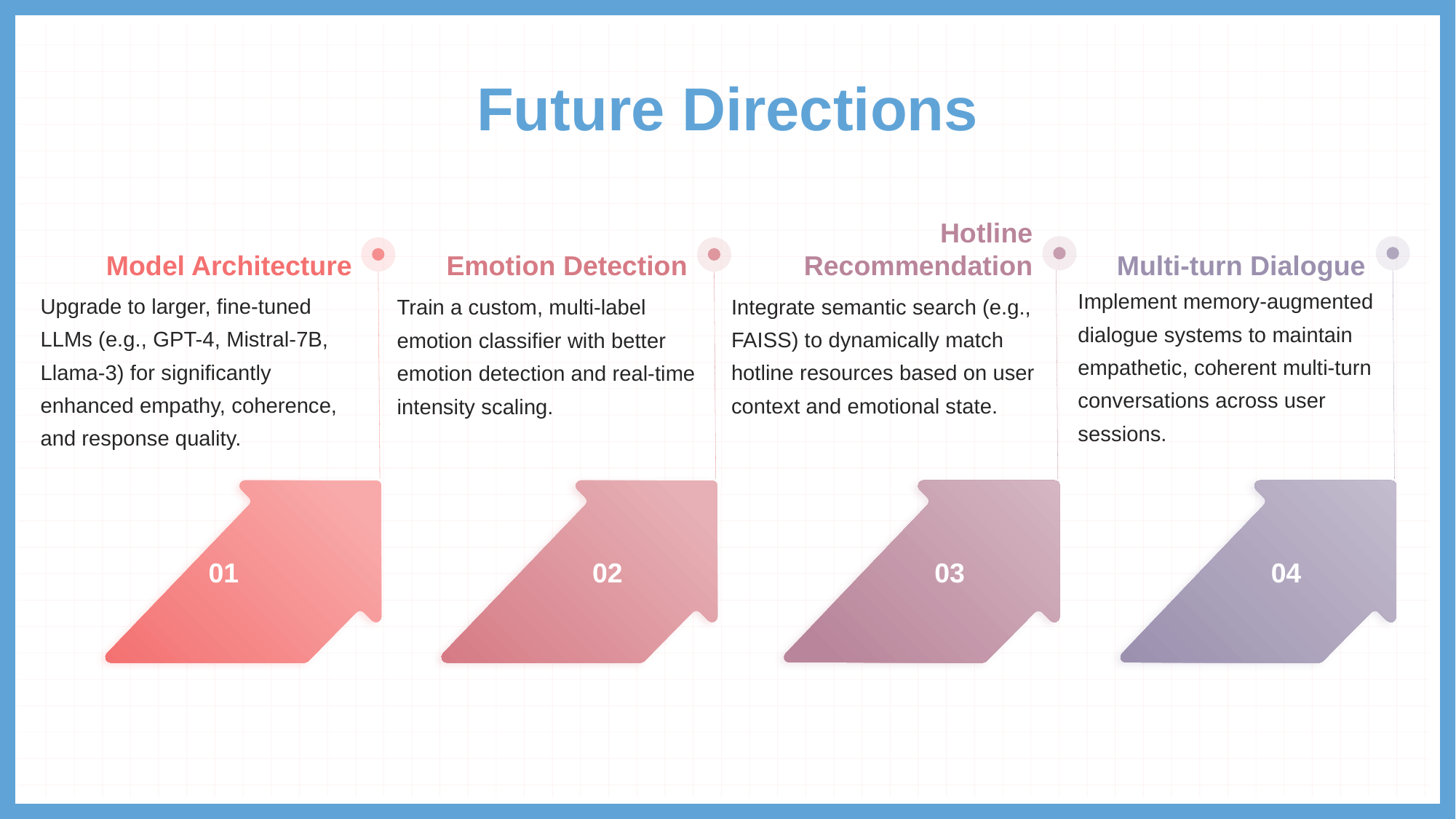

# Future Directions
Model Architecture
Emotion Detection
Multi-turn Dialogue
Hotline Recommendation

Implement memory-augmented dialogue systems to maintain empathetic, coherent multi-turn conversations across user sessions.
Upgrade to larger, fine-tuned LLMs (e.g., GPT-4, Mistral-7B, Llama-3) for significantly enhanced empathy, coherence, and response quality.

Integrate semantic search (e.g., FAISS) to dynamically match hotline resources based on user context and emotional state.
Train a custom, multi-label emotion classifier with better emotion detection and real-time intensity scaling.
01
02
03
04